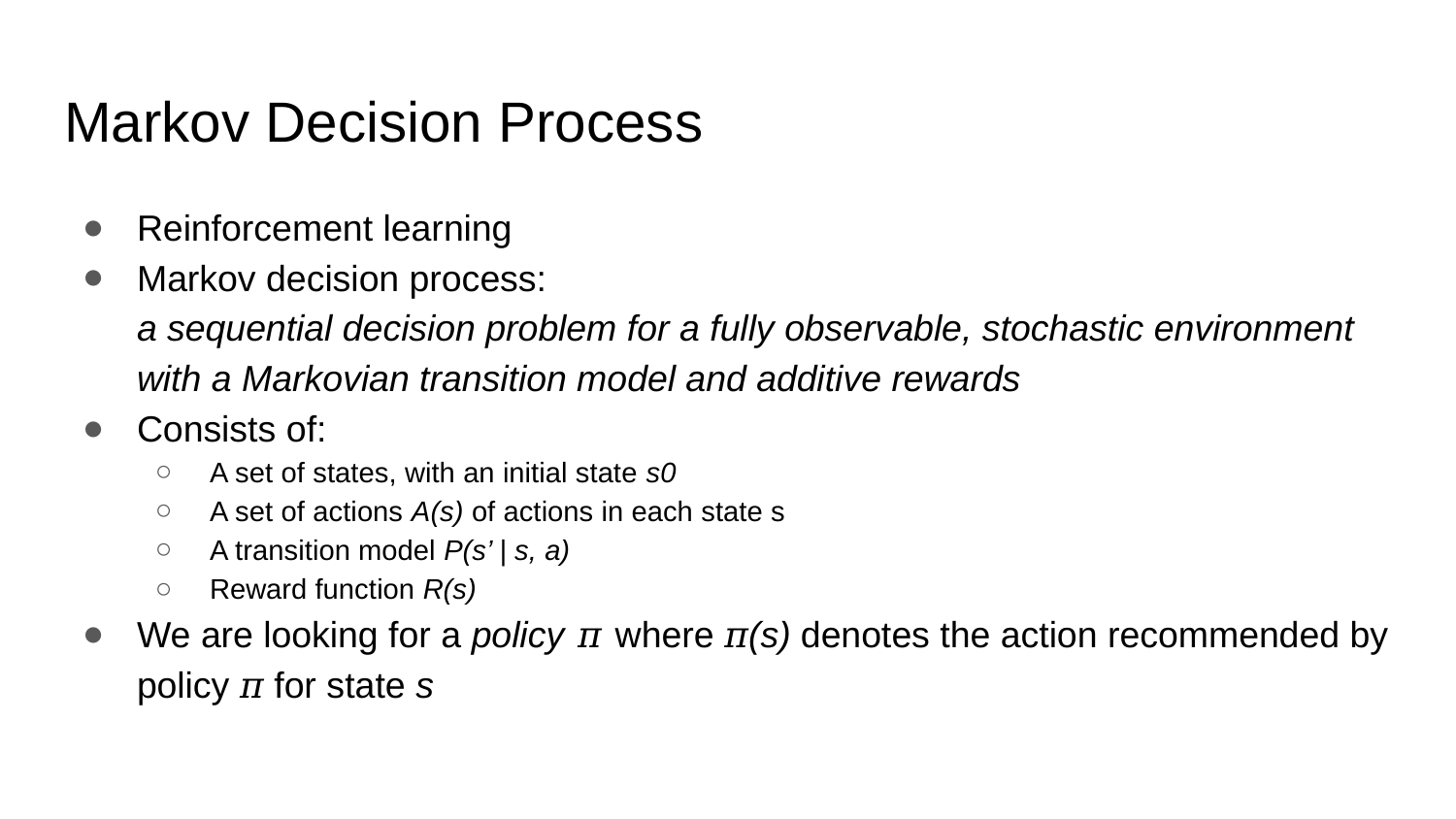

# Markov Decision Process
Reinforcement learning
Markov decision process:
a sequential decision problem for a fully observable, stochastic environment with a Markovian transition model and additive rewards
Consists of:
A set of states, with an initial state s0
A set of actions A(s) of actions in each state s
A transition model P(s’ | s, a)
Reward function R(s)
We are looking for a policy 𝜋 where 𝜋(s) denotes the action recommended by policy 𝜋 for state s